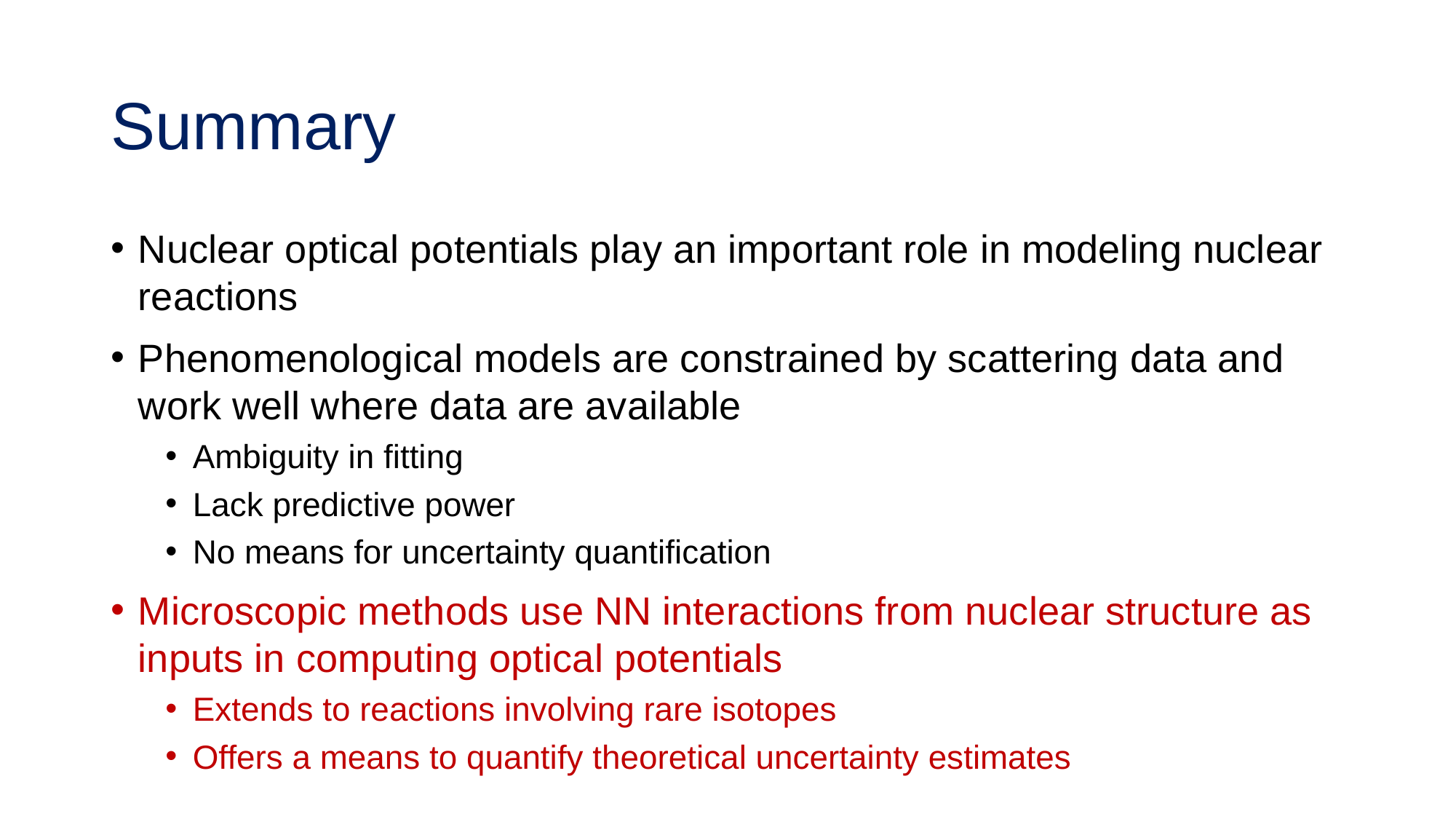

# Summary
Nuclear optical potentials play an important role in modeling nuclear reactions
Phenomenological models are constrained by scattering data and work well where data are available
Ambiguity in fitting
Lack predictive power
No means for uncertainty quantification
Microscopic methods use NN interactions from nuclear structure as inputs in computing optical potentials
Extends to reactions involving rare isotopes
Offers a means to quantify theoretical uncertainty estimates